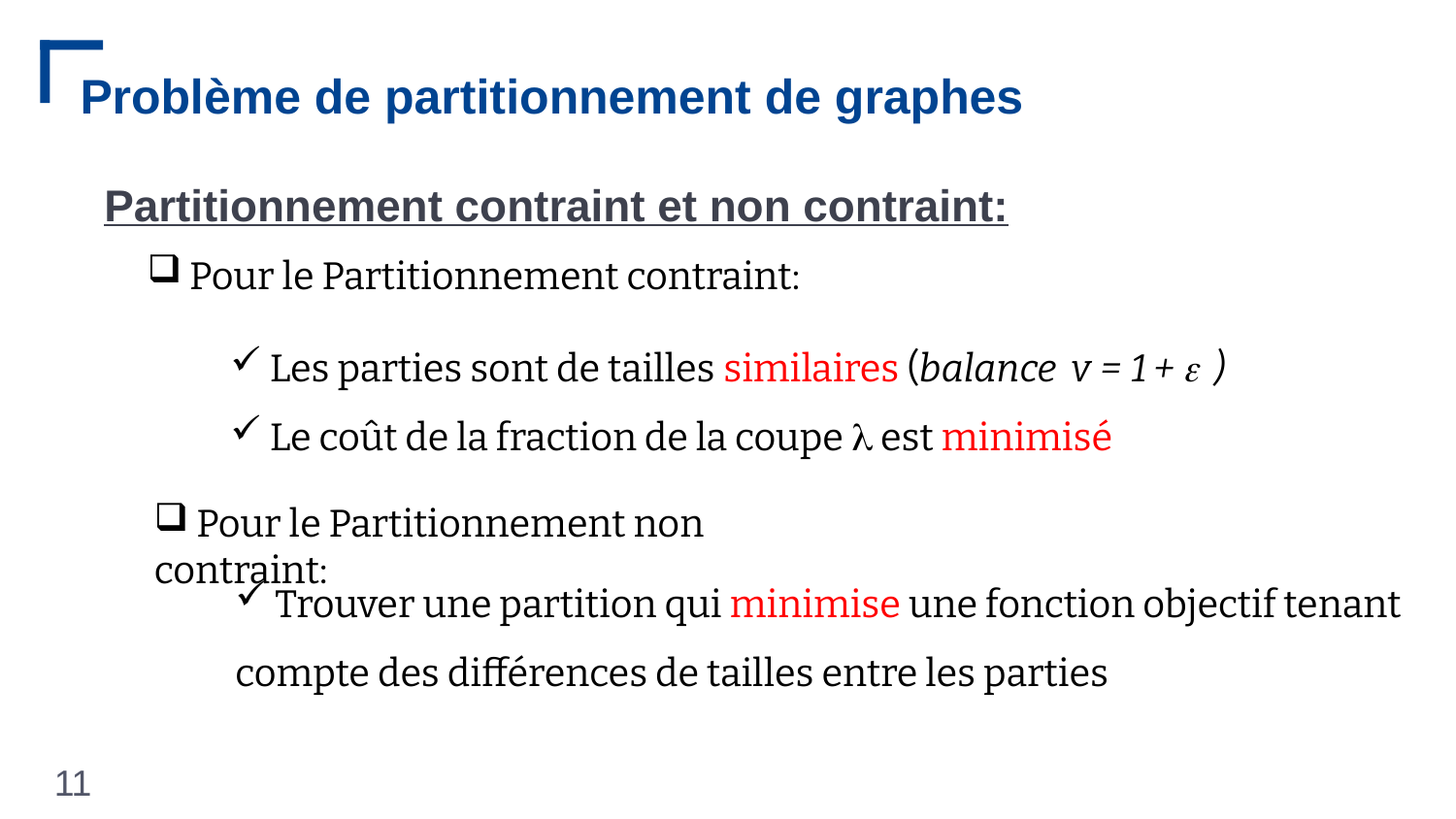

# Problème de partitionnement de graphes
Partitionnement contraint et non contraint:
 Pour le Partitionnement contraint:
 Les parties sont de tailles similaires (balance  v = 1 + ε  )
 Le coût de la fraction de la coupe λ est minimisé

 Pour le Partitionnement non contraint:
 Trouver une partition qui minimise une fonction objectif tenant compte des différences de tailles entre les parties
11